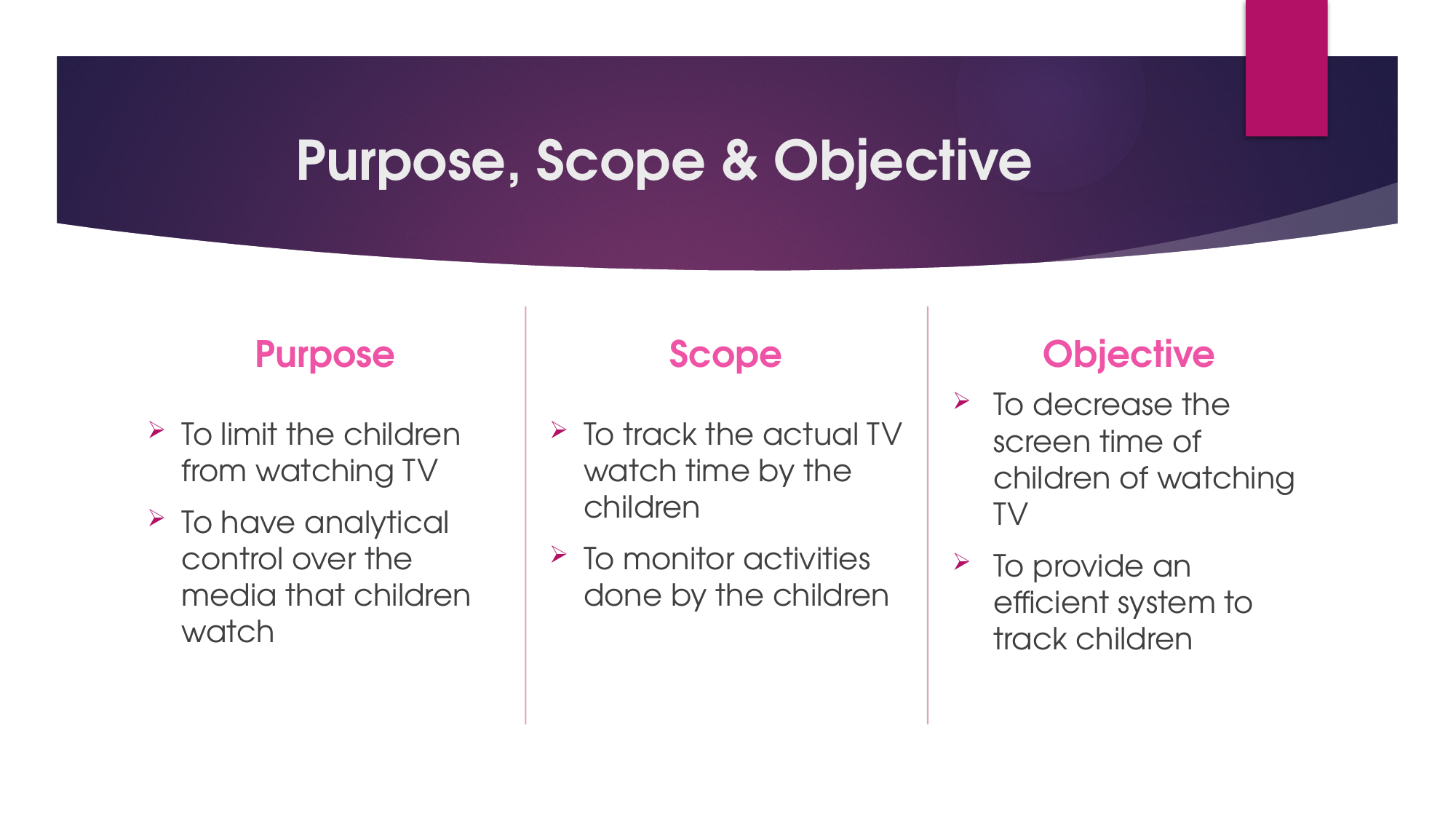

# Purpose, Scope & Objective
Scope
Objective
Purpose
To decrease the screen time of children of watching TV
To provide an efficient system to track children
To limit the children from watching TV
To have analytical control over the media that children watch
To track the actual TV watch time by the children
To monitor activities done by the children